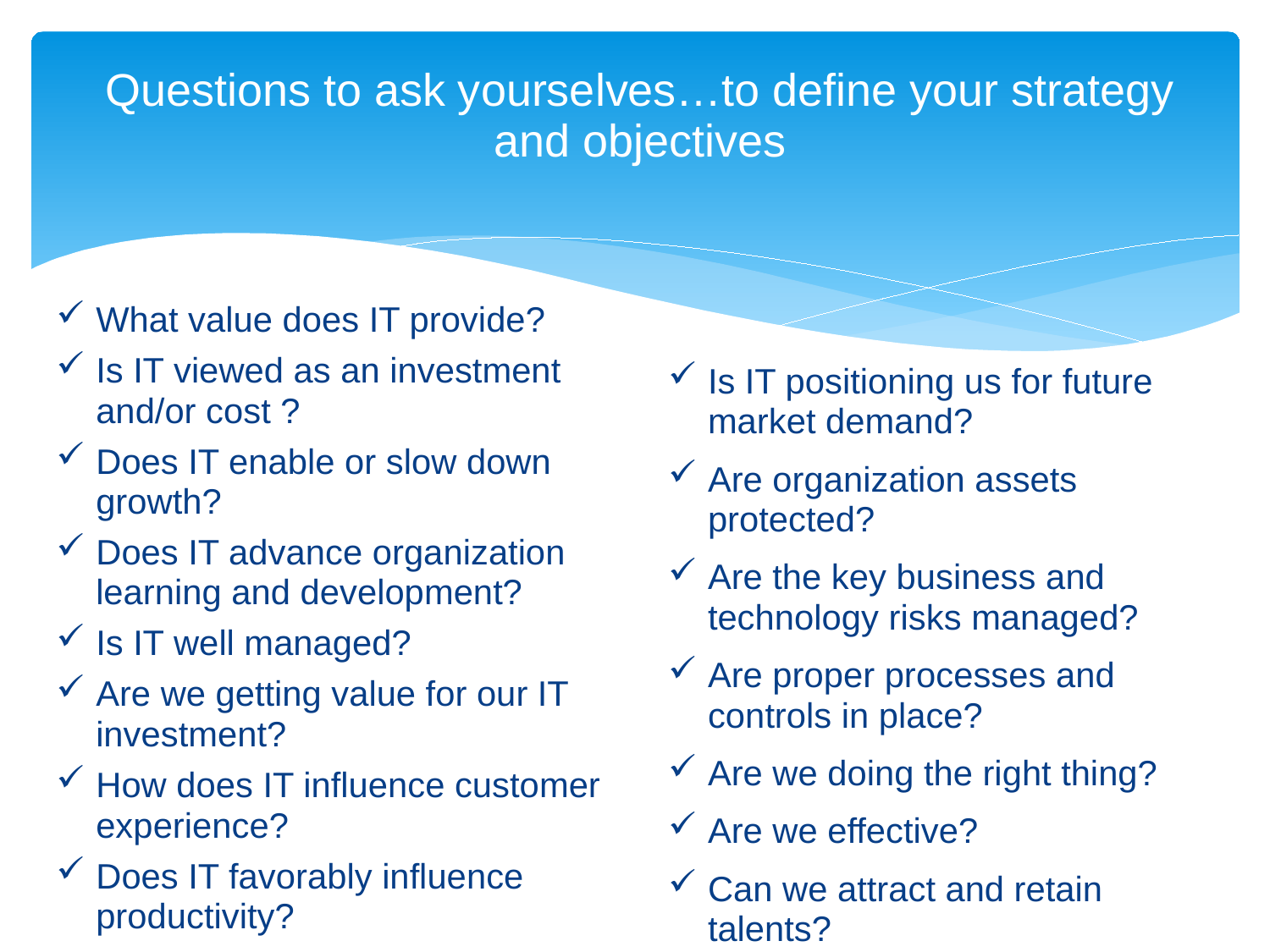

# Questions to ask yourselves…to define your strategy and objectives

What value does IT provide?
Is IT viewed as an investment and/or cost ?
Does IT enable or slow down growth?
Does IT advance organization learning and development?
Is IT well managed?
Are we getting value for our IT investment?
How does IT influence customer experience?
Does IT favorably influence productivity?
Is IT positioning us for future market demand?
Are organization assets protected?
Are the key business and technology risks managed?
Are proper processes and controls in place?
Are we doing the right thing?
Are we effective?
Can we attract and retain talents?